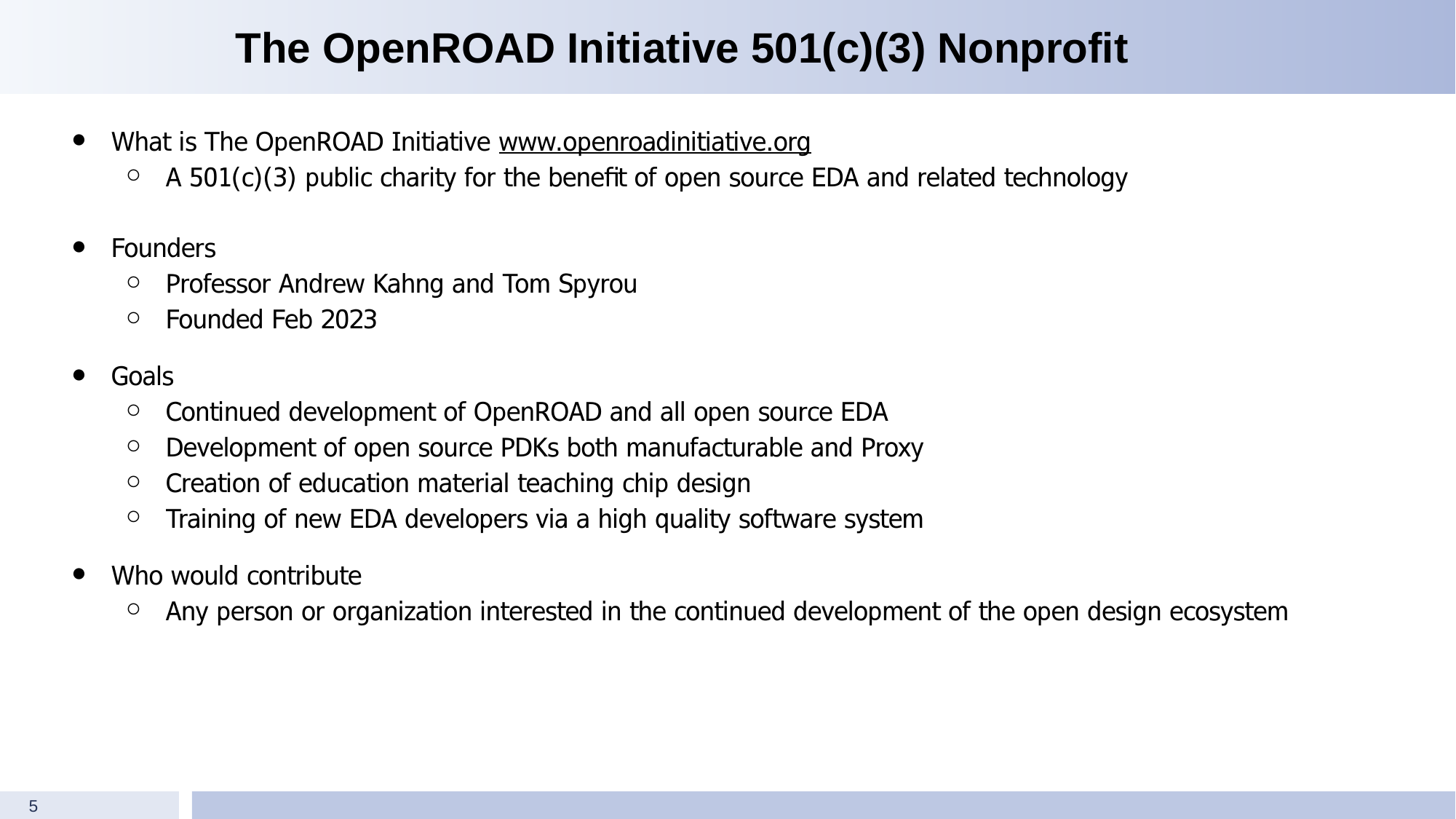

# The OpenROAD Initiative 501(c)(3) Nonprofit
What is The OpenROAD Initiative www.openroadinitiative.org
A 501(c)(3) public charity for the benefit of open source EDA and related technology

Founders
Professor Andrew Kahng and Tom Spyrou
Founded Feb 2023
Goals
Continued development of OpenROAD and all open source EDA
Development of open source PDKs both manufacturable and Proxy
Creation of education material teaching chip design
Training of new EDA developers via a high quality software system
Who would contribute
Any person or organization interested in the continued development of the open design ecosystem
5